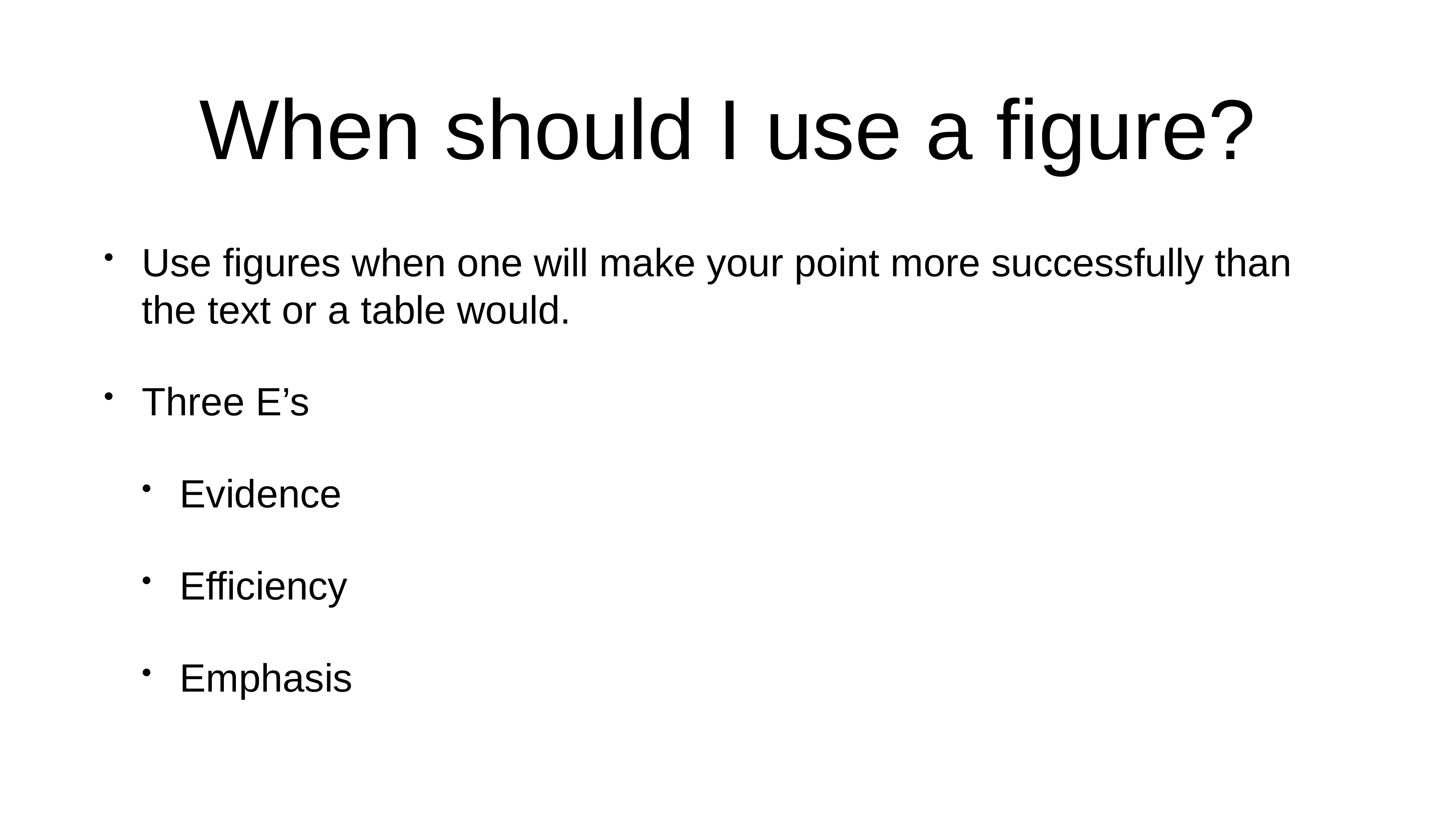

# When should I use a figure?
Use figures when one will make your point more successfully than the text or a table would.
Three E’s
Evidence
Efficiency
Emphasis